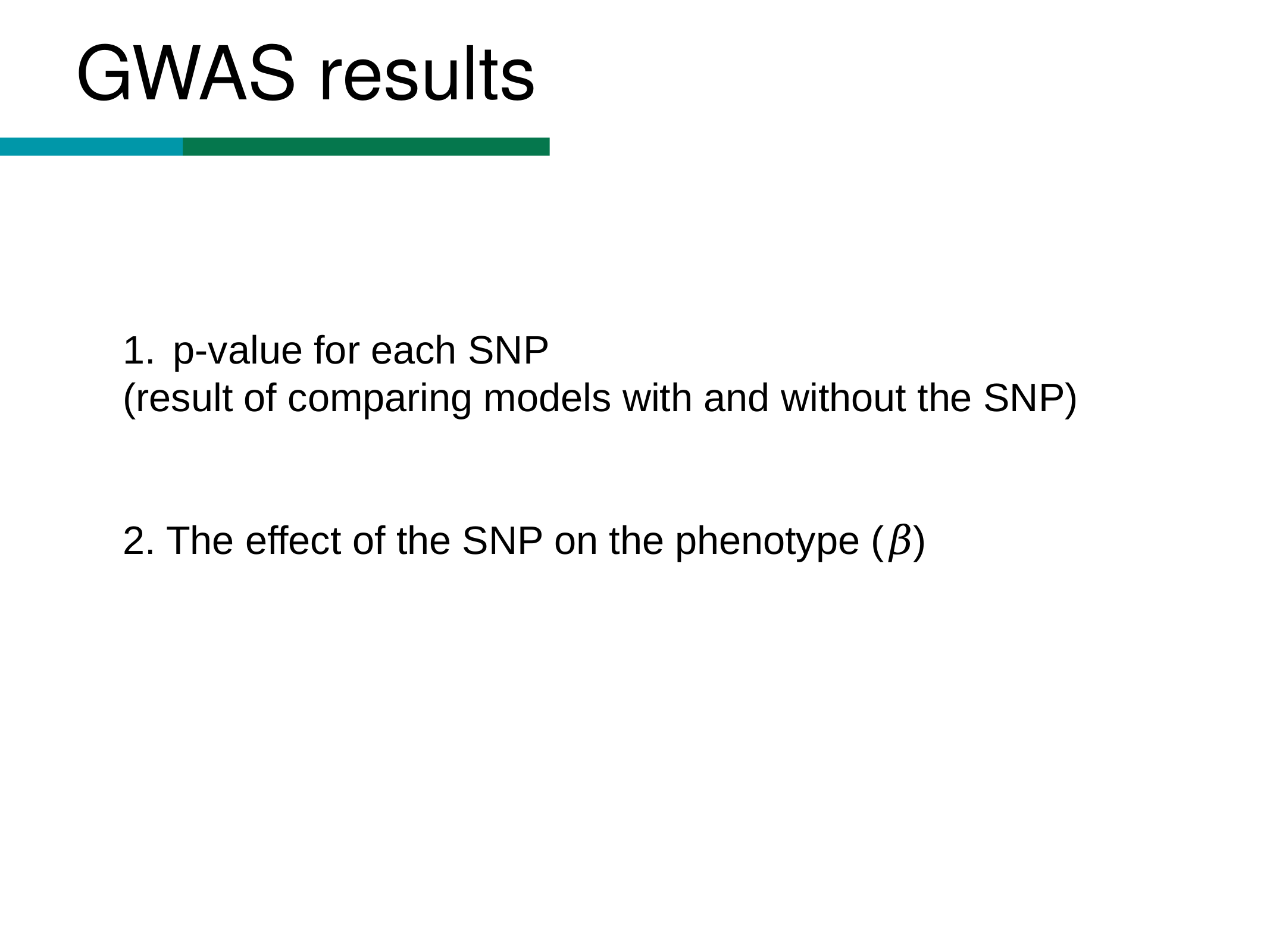

GWAS results

p-value for each SNP
(result of comparing models with and without the SNP)

2. The effect of the SNP on the phenotype (𝛽)